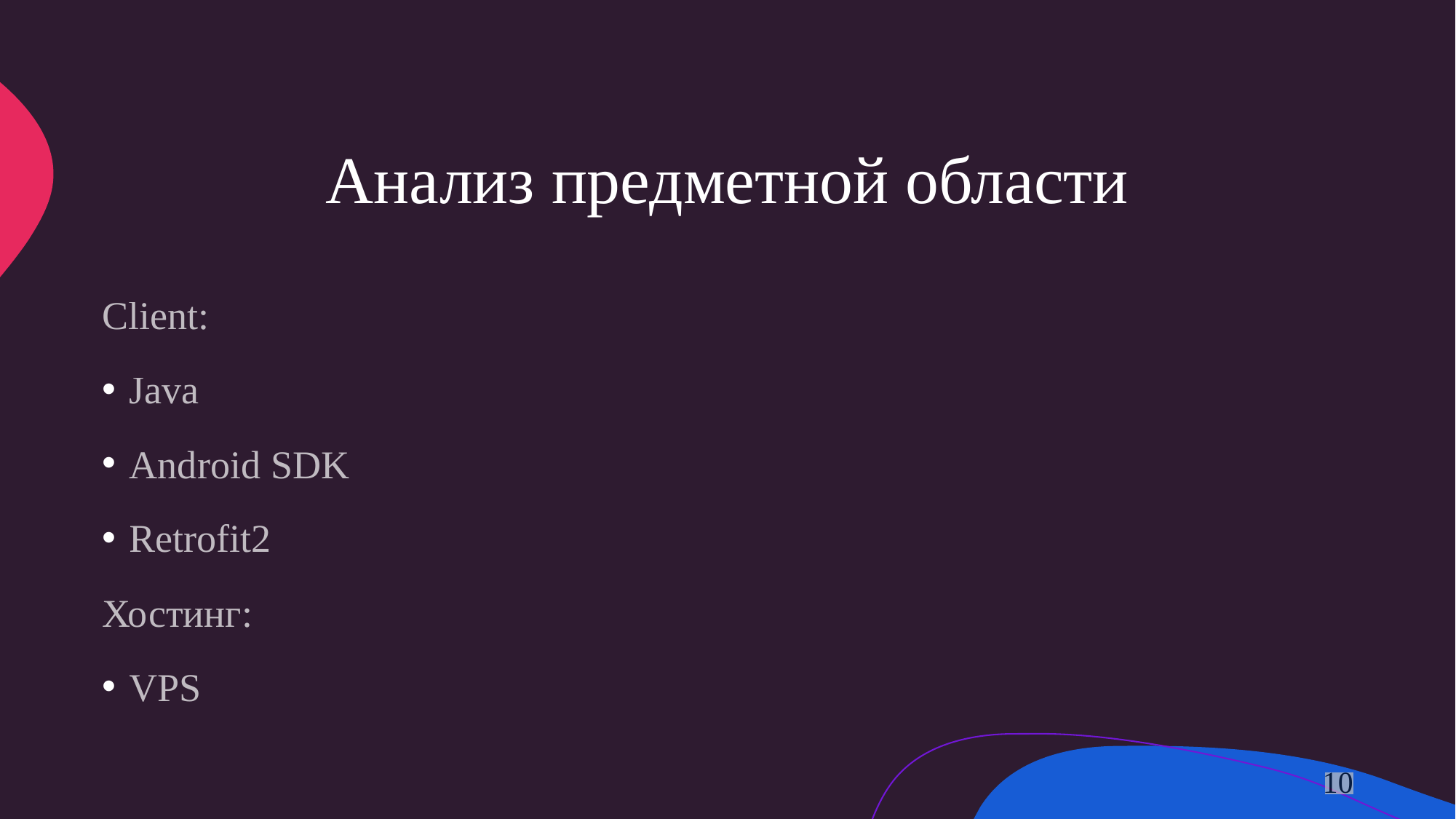

# Анализ предметной области
Client:
Java
Android SDK
Retrofit2
Хостинг:
VPS

10